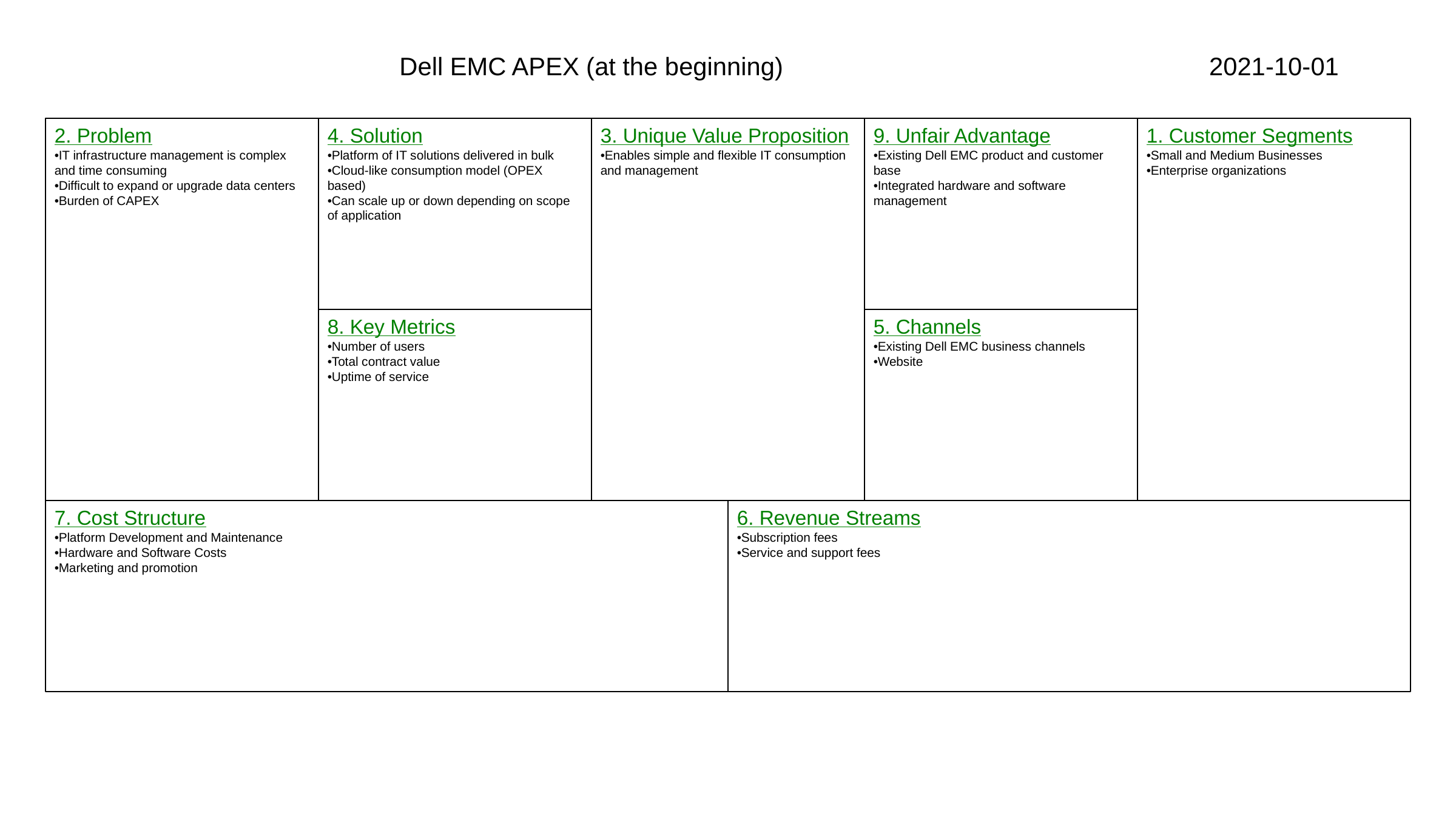

Dell EMC APEX (at the beginning)
2021-10-01
2. Problem
•IT infrastructure management is complex and time consuming
•Difficult to expand or upgrade data centers
•Burden of CAPEX
4. Solution
•Platform of IT solutions delivered in bulk
•Cloud-like consumption model (OPEX based)
•Can scale up or down depending on scope of application
3. Unique Value Proposition
•Enables simple and flexible IT consumption and management
9. Unfair Advantage
•Existing Dell EMC product and customer base
•Integrated hardware and software management
1. Customer Segments
•Small and Medium Businesses
•Enterprise organizations
8. Key Metrics
•Number of users
•Total contract value
•Uptime of service
5. Channels
•Existing Dell EMC business channels
•Website
7. Cost Structure
•Platform Development and Maintenance
•Hardware and Software Costs
•Marketing and promotion
6. Revenue Streams
•Subscription fees
•Service and support fees